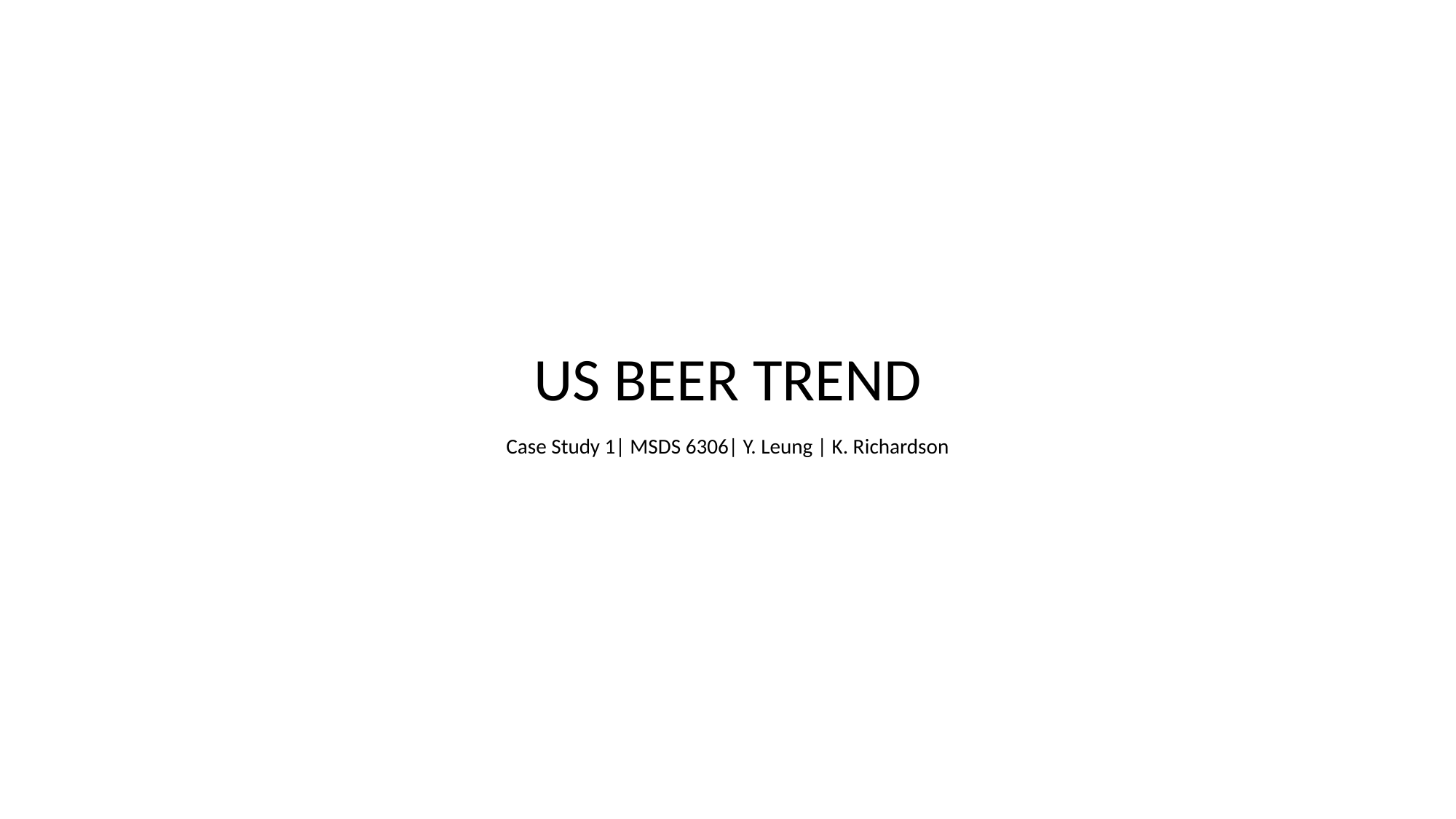

# US Beer Trend
Case Study 1| MSDS 6306| Y. Leung | K. Richardson